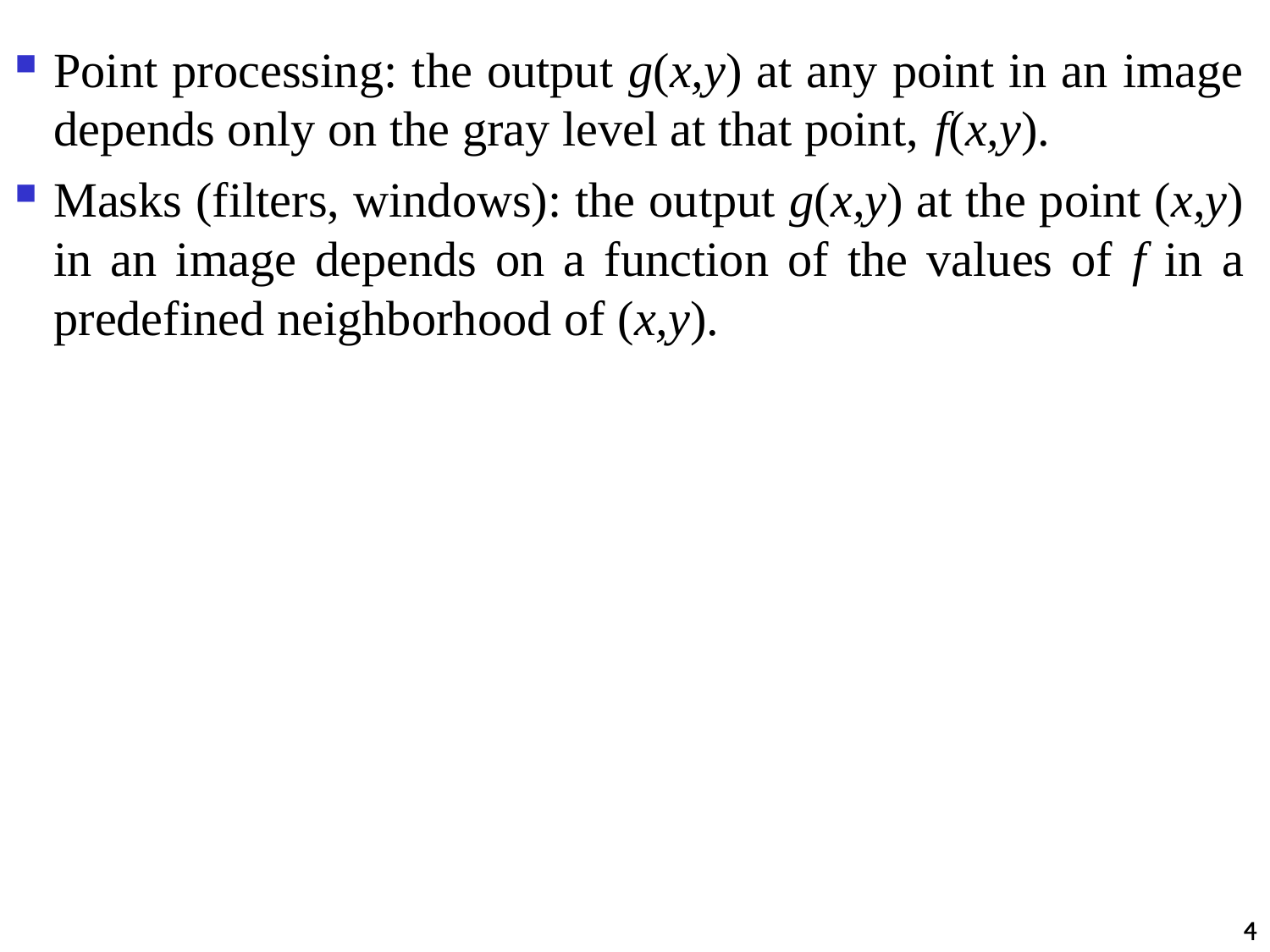

Point processing: the output g(x,y) at any point in an image depends only on the gray level at that point, f(x,y).
Masks (filters, windows): the output g(x,y) at the point (x,y) in an image depends on a function of the values of f in a predefined neighborhood of (x,y).
4
#